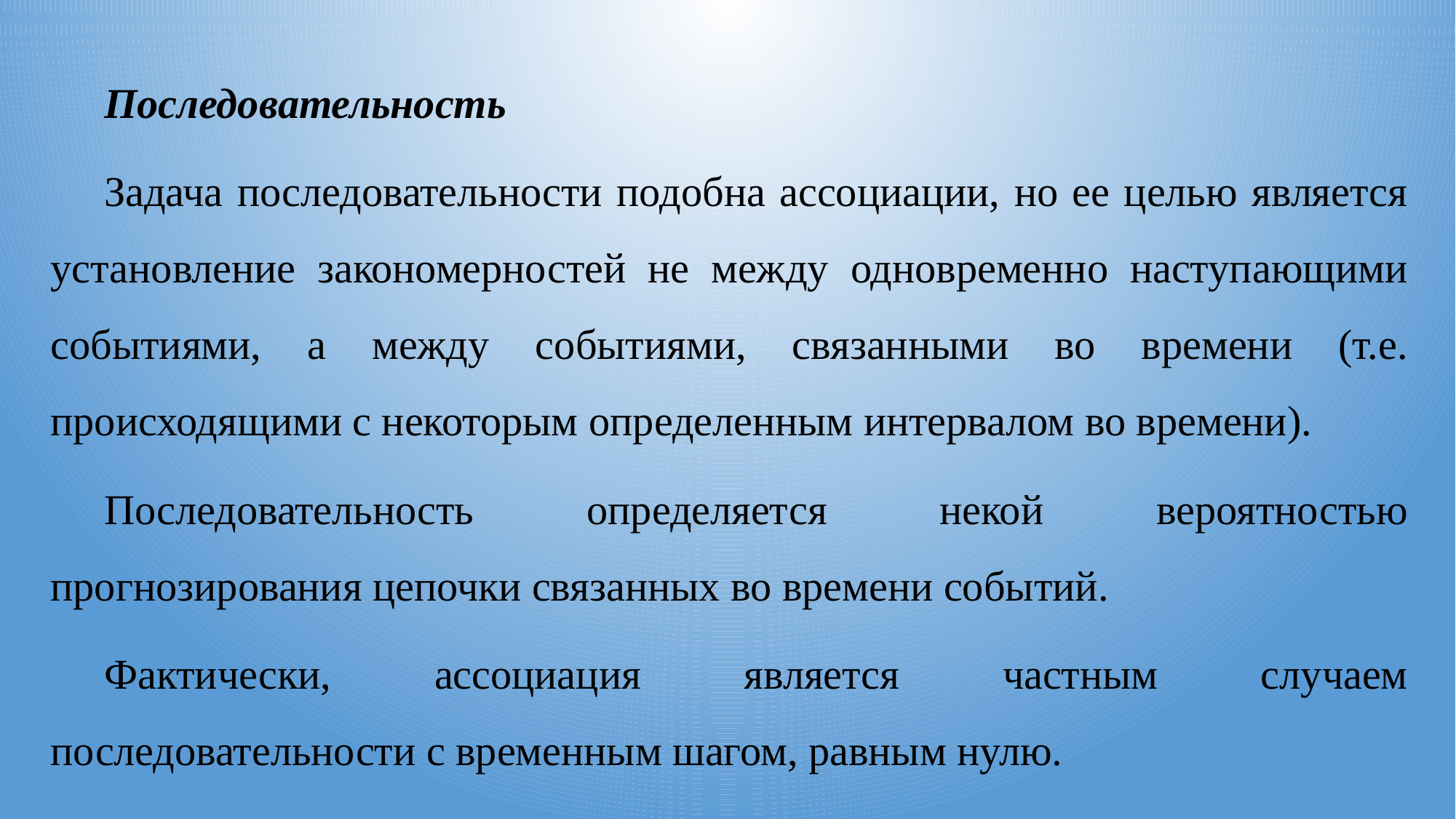

Последовательность
Задача последовательности подобна ассоциации, но ее целью является установление закономерностей не между одновременно наступающими событиями, а между событиями, связанными во времени (т.е. происходящими с некоторым определенным интервалом во времени).
Последовательность определяется некой вероятностью прогнозирования цепочки связанных во времени событий.
Фактически, ассоциация является частным случаем последовательности с временным шагом, равным нулю.